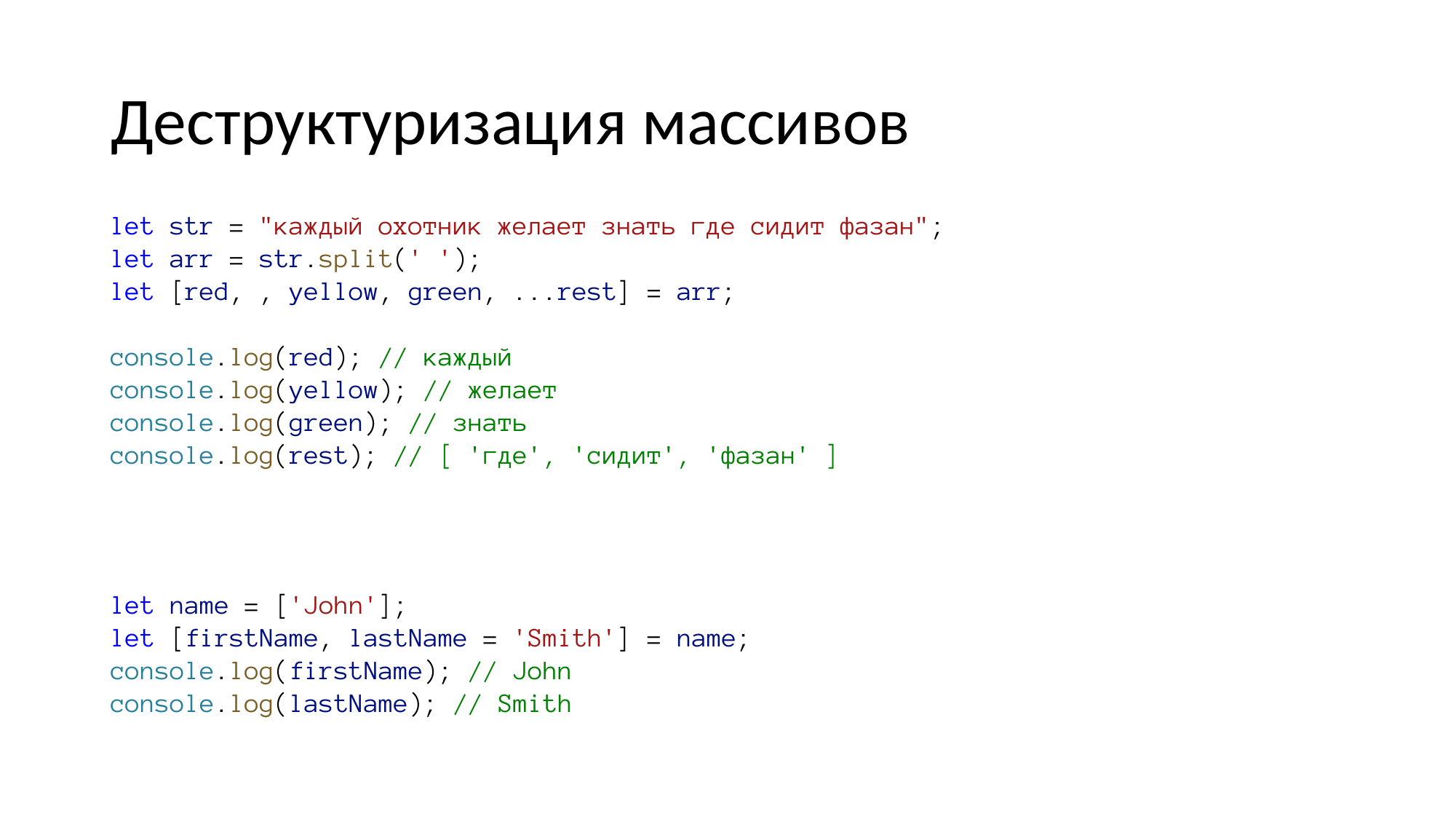

# Деструктуризация массивов
let str = "каждый охотник желает знать где сидит фазан";
let arr = str.split(' ');
let [red, , yellow, green, ...rest] = arr;
console.log(red); // каждый
console.log(yellow); // желает
console.log(green); // знать
console.log(rest); // [ 'где', 'сидит', 'фазан' ]
let name = ['John'];
let [firstName, lastName = 'Smith'] = name;
console.log(firstName); // John
console.log(lastName); // Smith